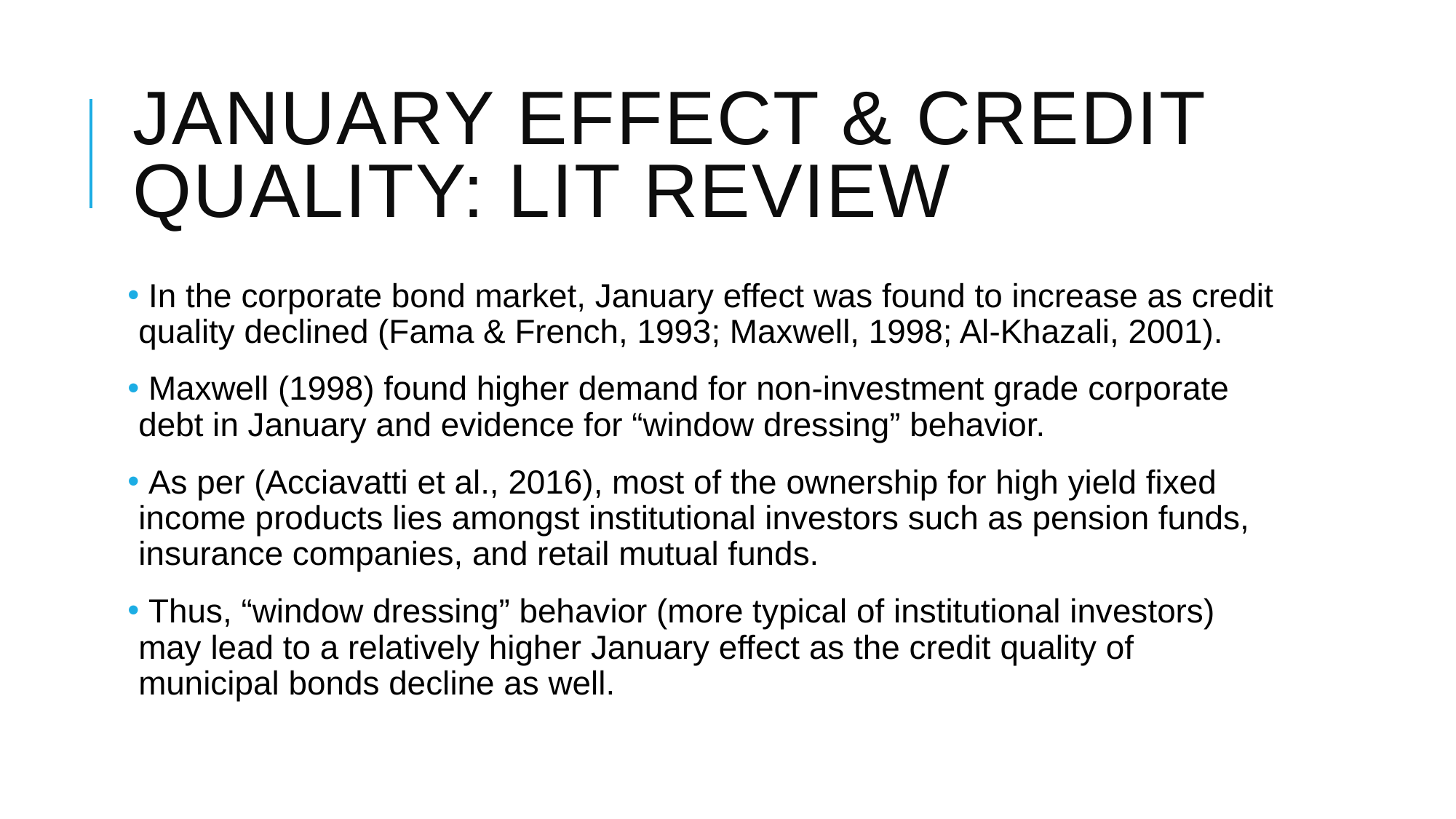

# January Effect & Credit Quality: Lit Review
 In the corporate bond market, January effect was found to increase as credit quality declined (Fama & French, 1993; Maxwell, 1998; Al-Khazali, 2001).
 Maxwell (1998) found higher demand for non-investment grade corporate debt in January and evidence for “window dressing” behavior.
 As per (Acciavatti et al., 2016), most of the ownership for high yield fixed income products lies amongst institutional investors such as pension funds, insurance companies, and retail mutual funds.
 Thus, “window dressing” behavior (more typical of institutional investors) may lead to a relatively higher January effect as the credit quality of municipal bonds decline as well.